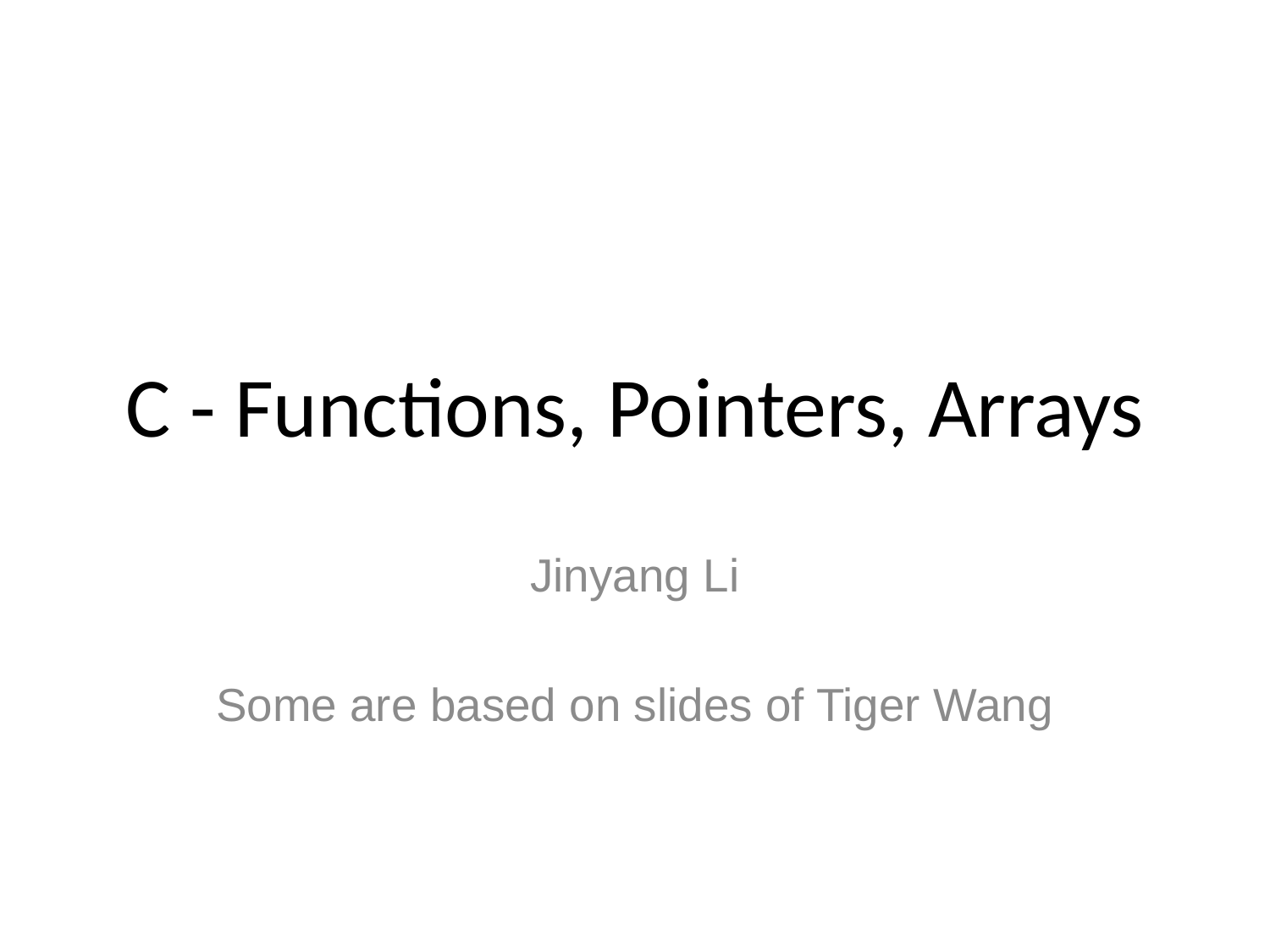

# C - Functions, Pointers, Arrays
Jinyang Li

Some are based on slides of Tiger Wang